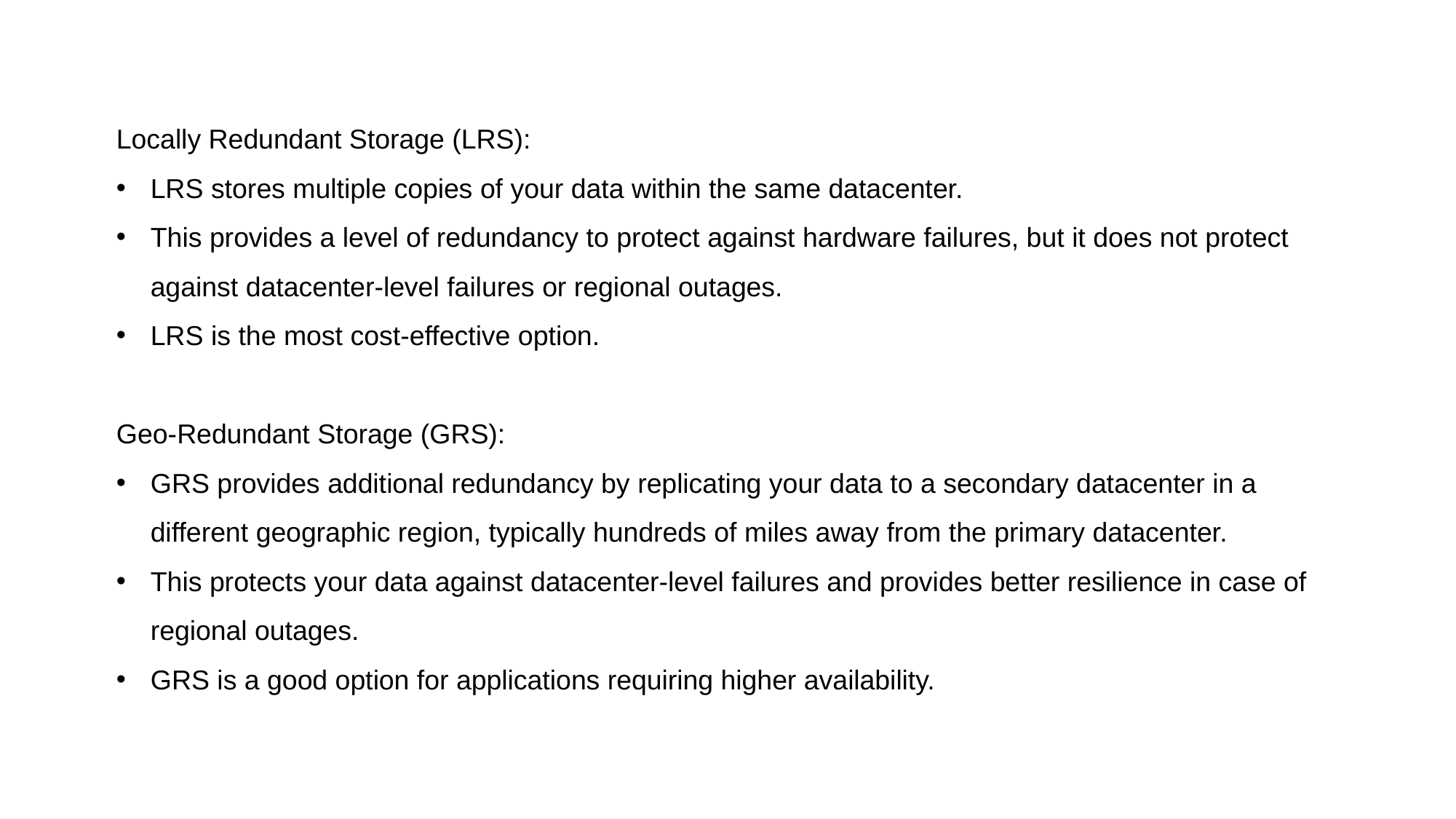

Locally Redundant Storage (LRS):
LRS stores multiple copies of your data within the same datacenter.
This provides a level of redundancy to protect against hardware failures, but it does not protect against datacenter-level failures or regional outages.
LRS is the most cost-effective option.

Geo-Redundant Storage (GRS):
GRS provides additional redundancy by replicating your data to a secondary datacenter in a different geographic region, typically hundreds of miles away from the primary datacenter.
This protects your data against datacenter-level failures and provides better resilience in case of regional outages.
GRS is a good option for applications requiring higher availability.